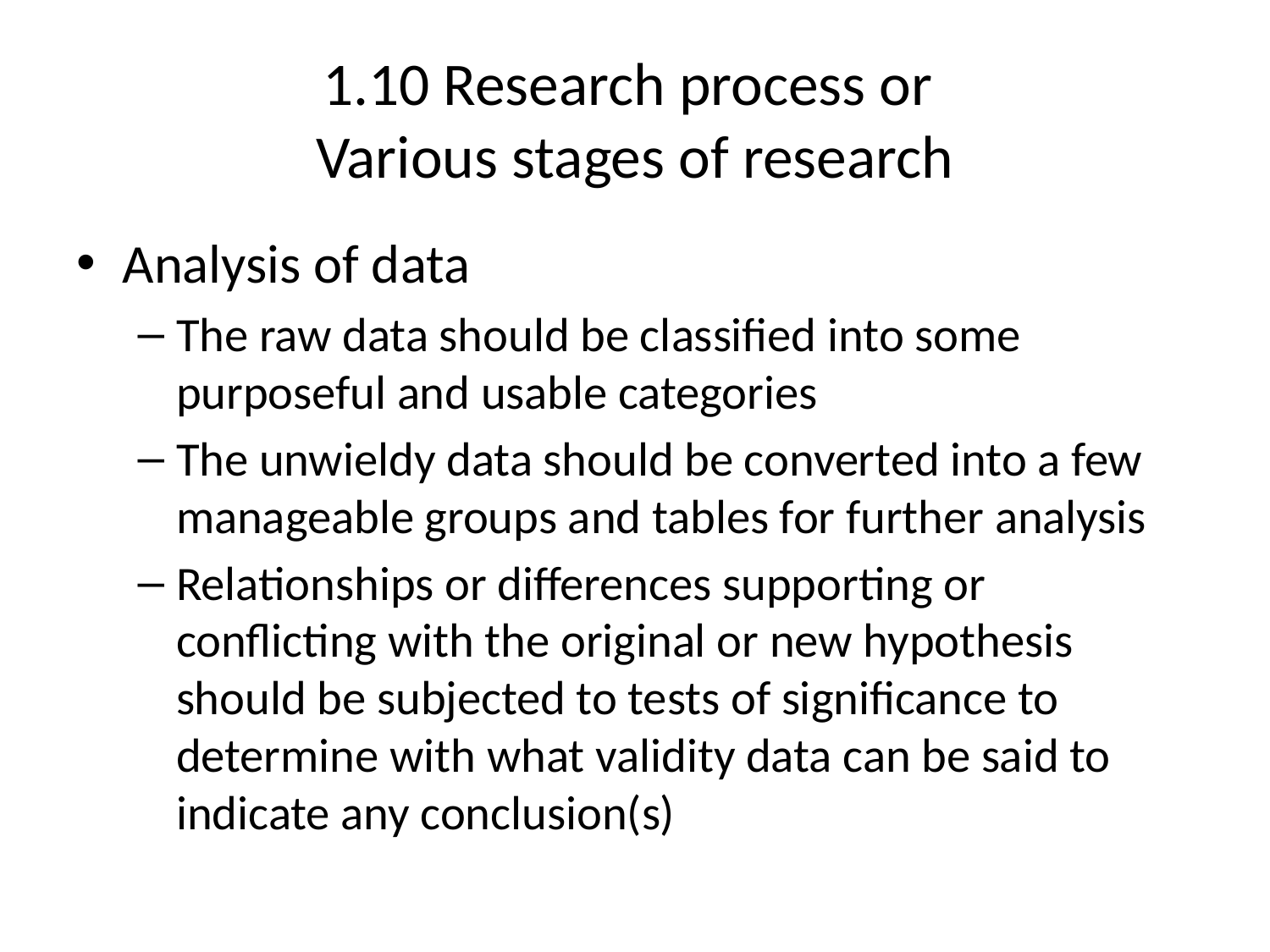

# 1.10 Research process or Various stages of research
Analysis of data
The raw data should be classified into some purposeful and usable categories
The unwieldy data should be converted into a few manageable groups and tables for further analysis
Relationships or differences supporting or conflicting with the original or new hypothesis should be subjected to tests of significance to determine with what validity data can be said to indicate any conclusion(s)